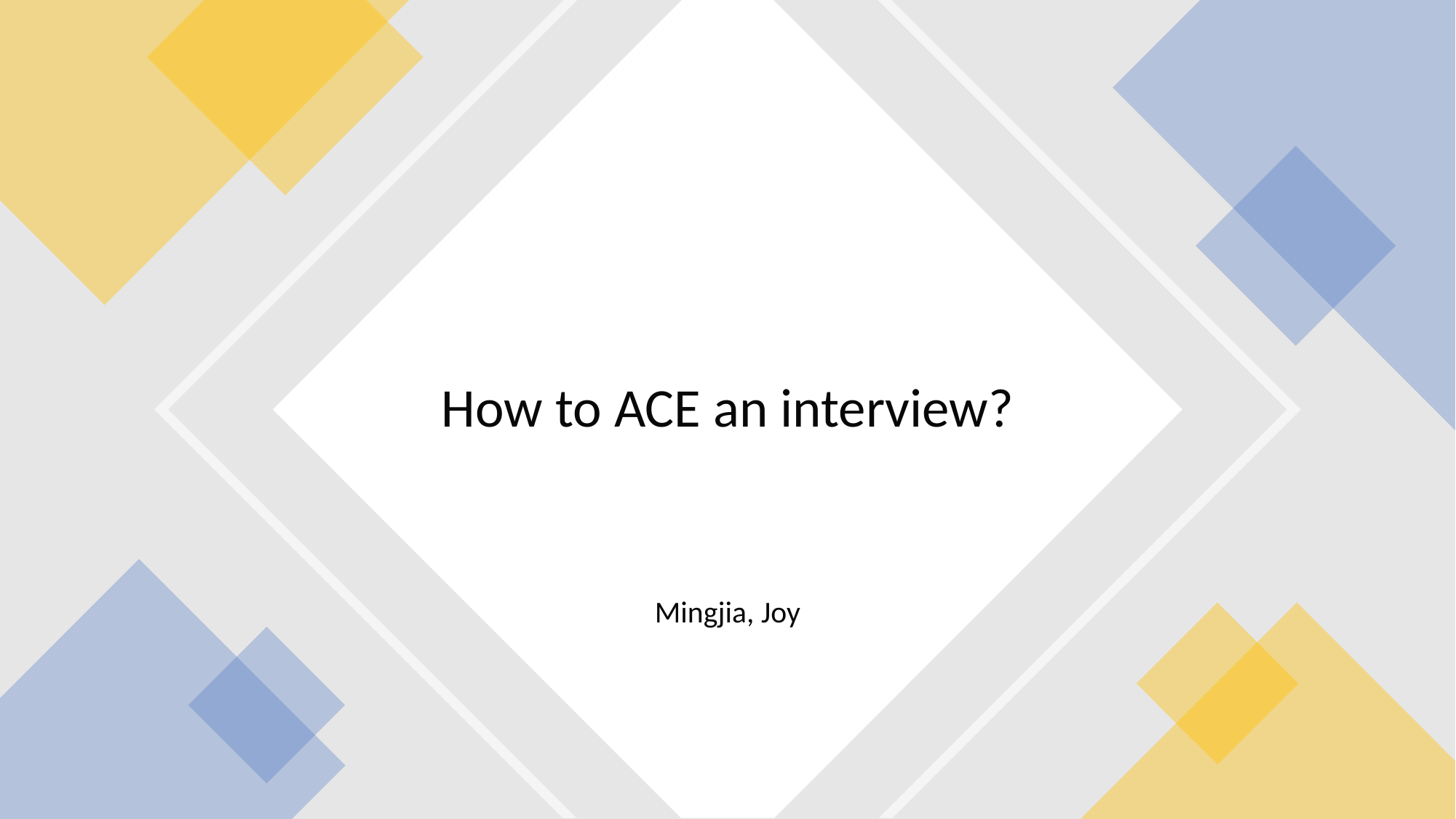

# How to ACE an interview?

Mingjia, Joy